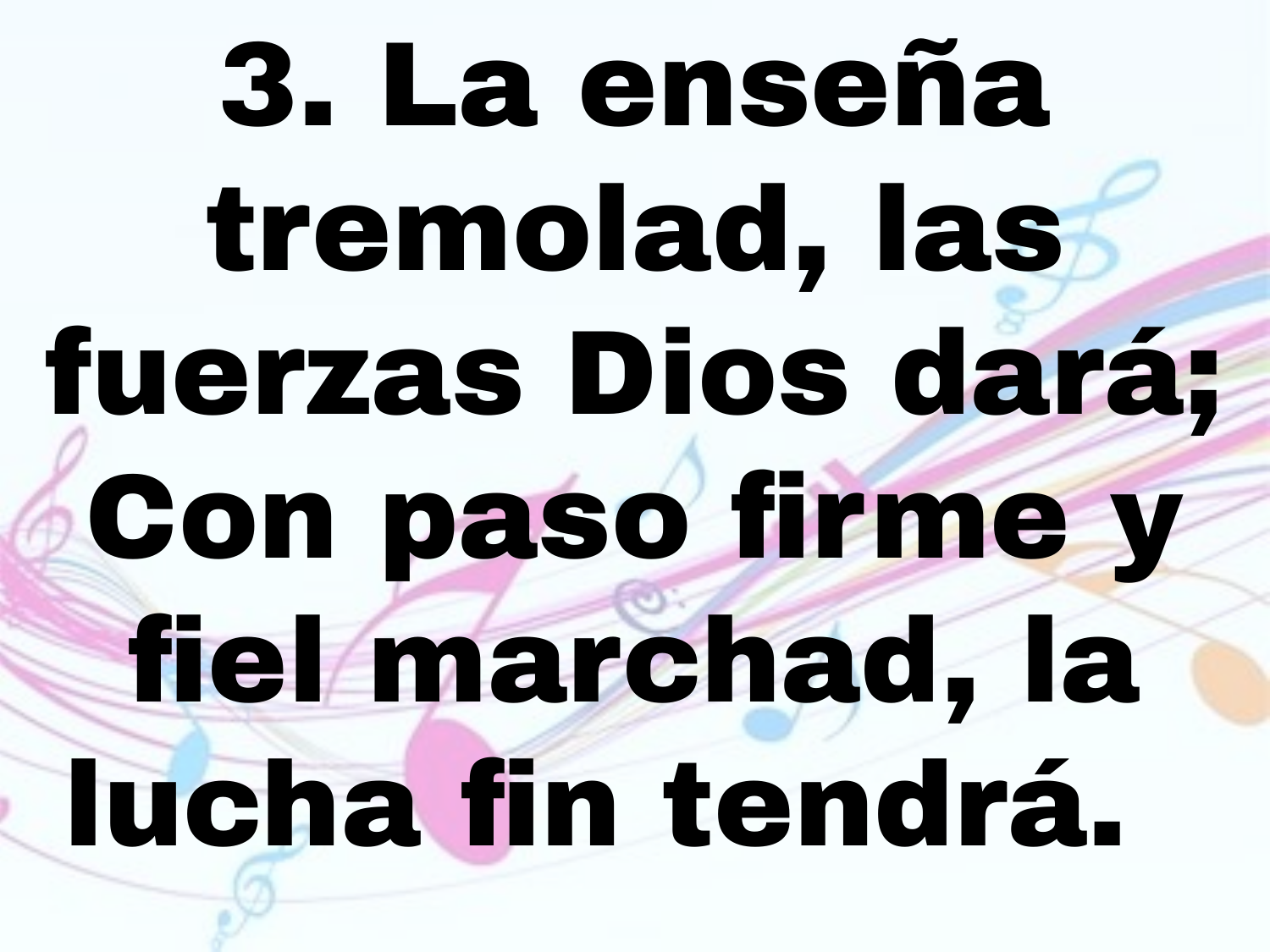

3. La enseña tremolad, las fuerzas Dios dará; Con paso firme y fiel marchad, la lucha fin tendrá.